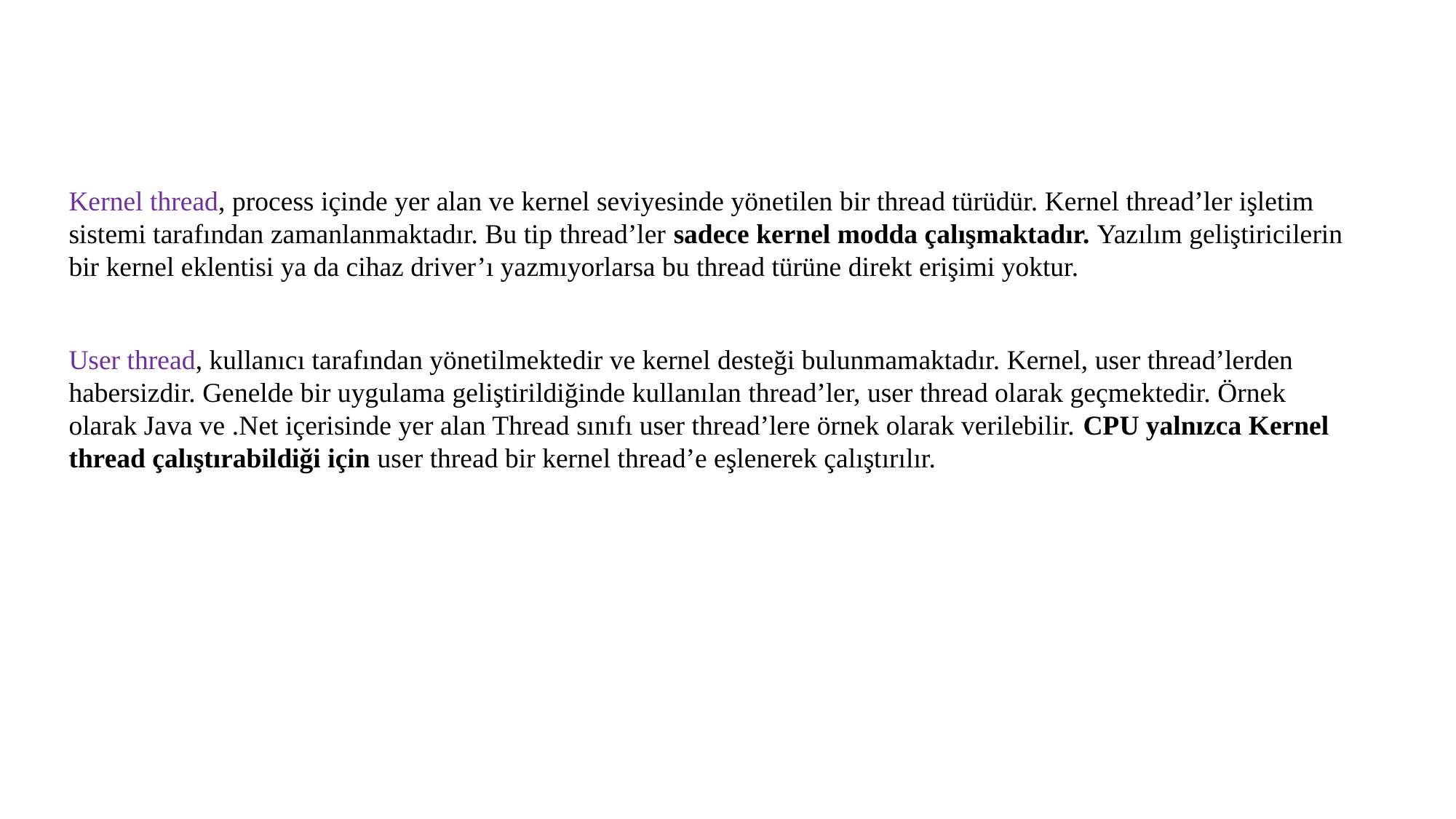

Kernel thread, process içinde yer alan ve kernel seviyesinde yönetilen bir thread türüdür. Kernel thread’ler işletim sistemi tarafından zamanlanmaktadır. Bu tip thread’ler sadece kernel modda çalışmaktadır. Yazılım geliştiricilerin bir kernel eklentisi ya da cihaz driver’ı yazmıyorlarsa bu thread türüne direkt erişimi yoktur.
User thread, kullanıcı tarafından yönetilmektedir ve kernel desteği bulunmamaktadır. Kernel, user thread’lerden habersizdir. Genelde bir uygulama geliştirildiğinde kullanılan thread’ler, user thread olarak geçmektedir. Örnek olarak Java ve .Net içerisinde yer alan Thread sınıfı user thread’lere örnek olarak verilebilir. CPU yalnızca Kernel thread çalıştırabildiği için user thread bir kernel thread’e eşlenerek çalıştırılır.